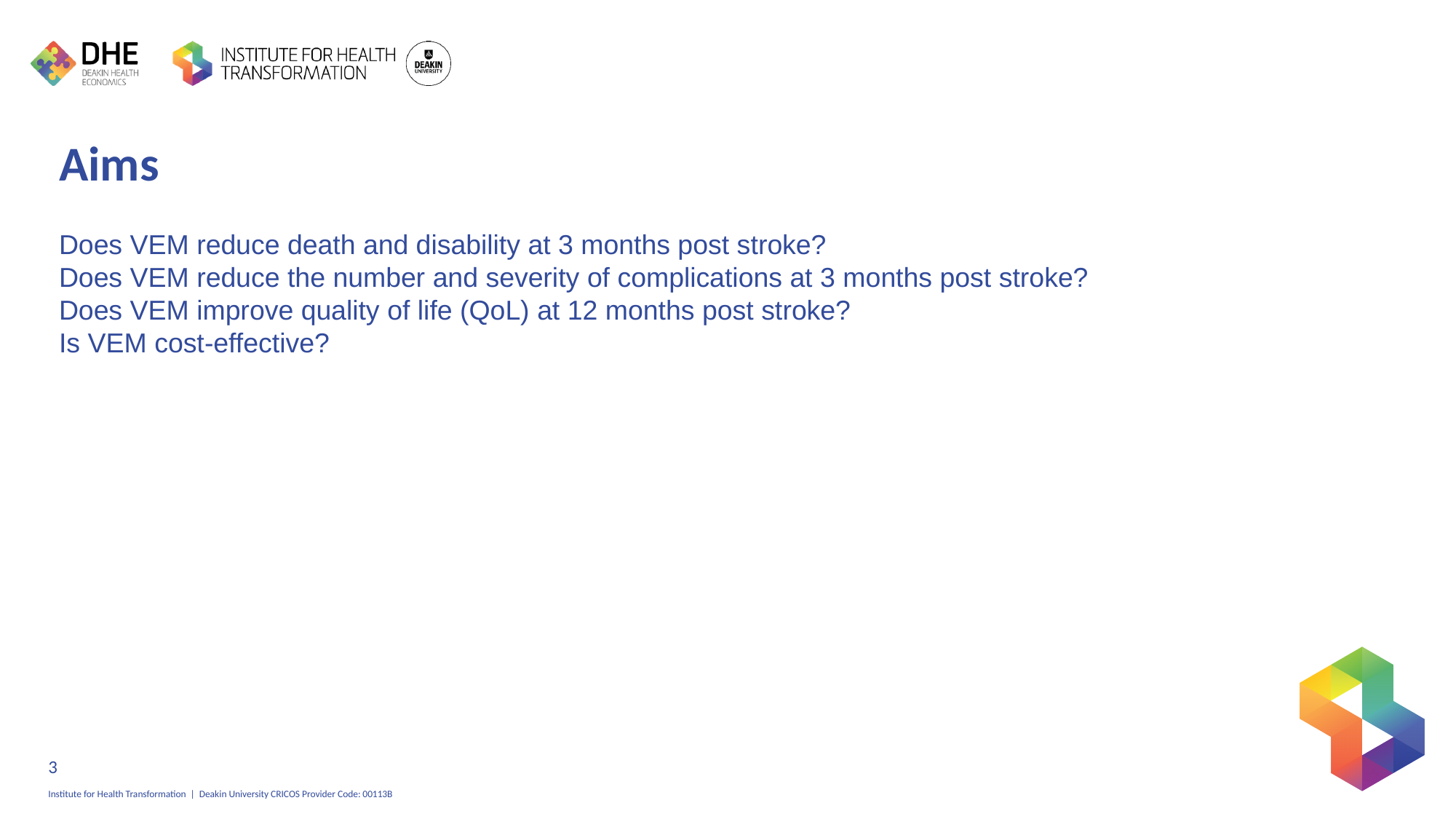

# Aims
Does VEM reduce death and disability at 3 months post stroke?
Does VEM reduce the number and severity of complications at 3 months post stroke?
Does VEM improve quality of life (QoL) at 12 months post stroke?
Is VEM cost-effective?
3
Institute for Health Transformation  |  Deakin University CRICOS Provider Code: 00113B